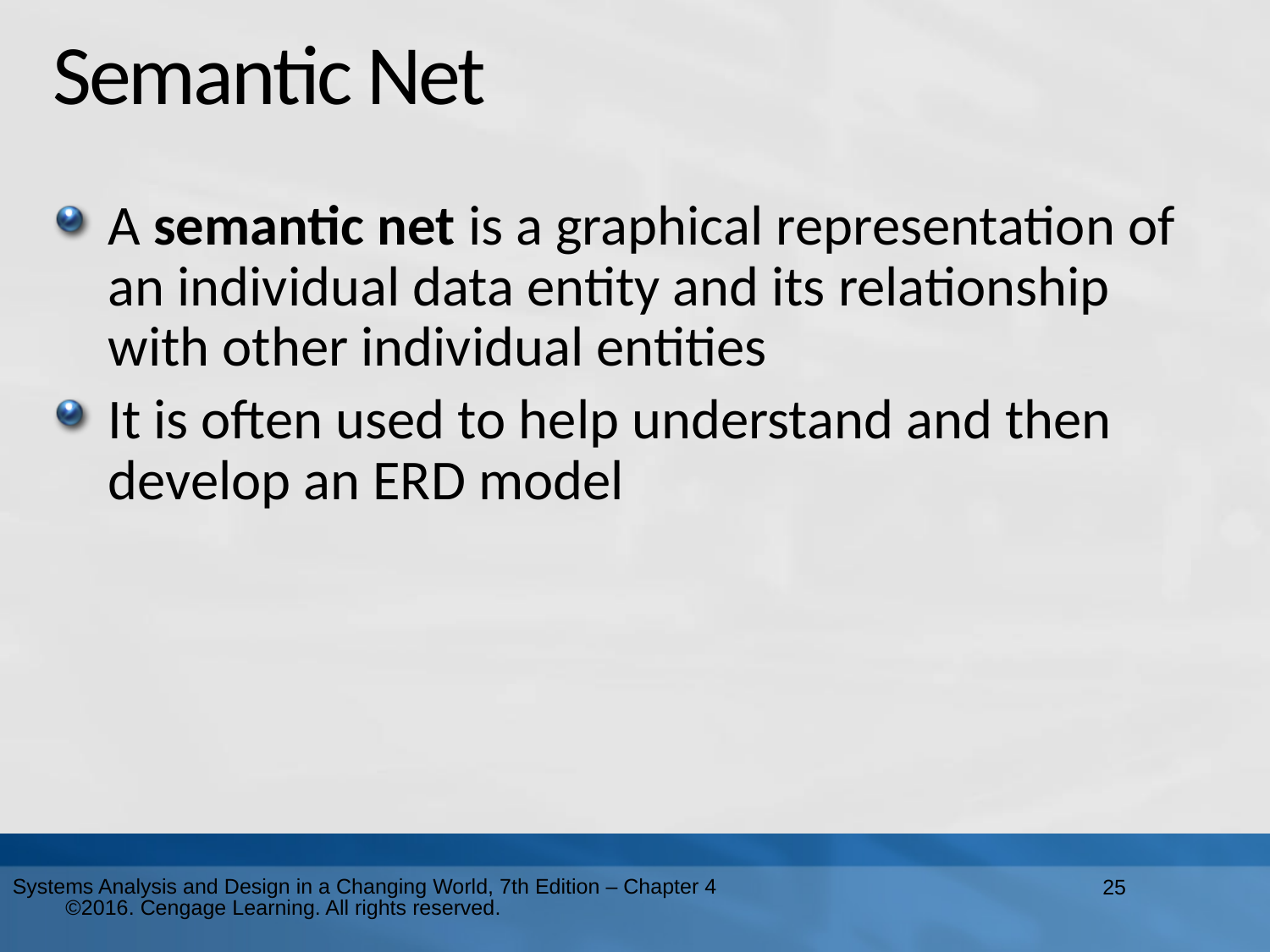

# Semantic Net
A semantic net is a graphical representation of an individual data entity and its relationship with other individual entities
It is often used to help understand and then develop an ERD model
Systems Analysis and Design in a Changing World, 7th Edition – Chapter 4                                                          ©2016. Cengage Learning. All rights reserved.
25